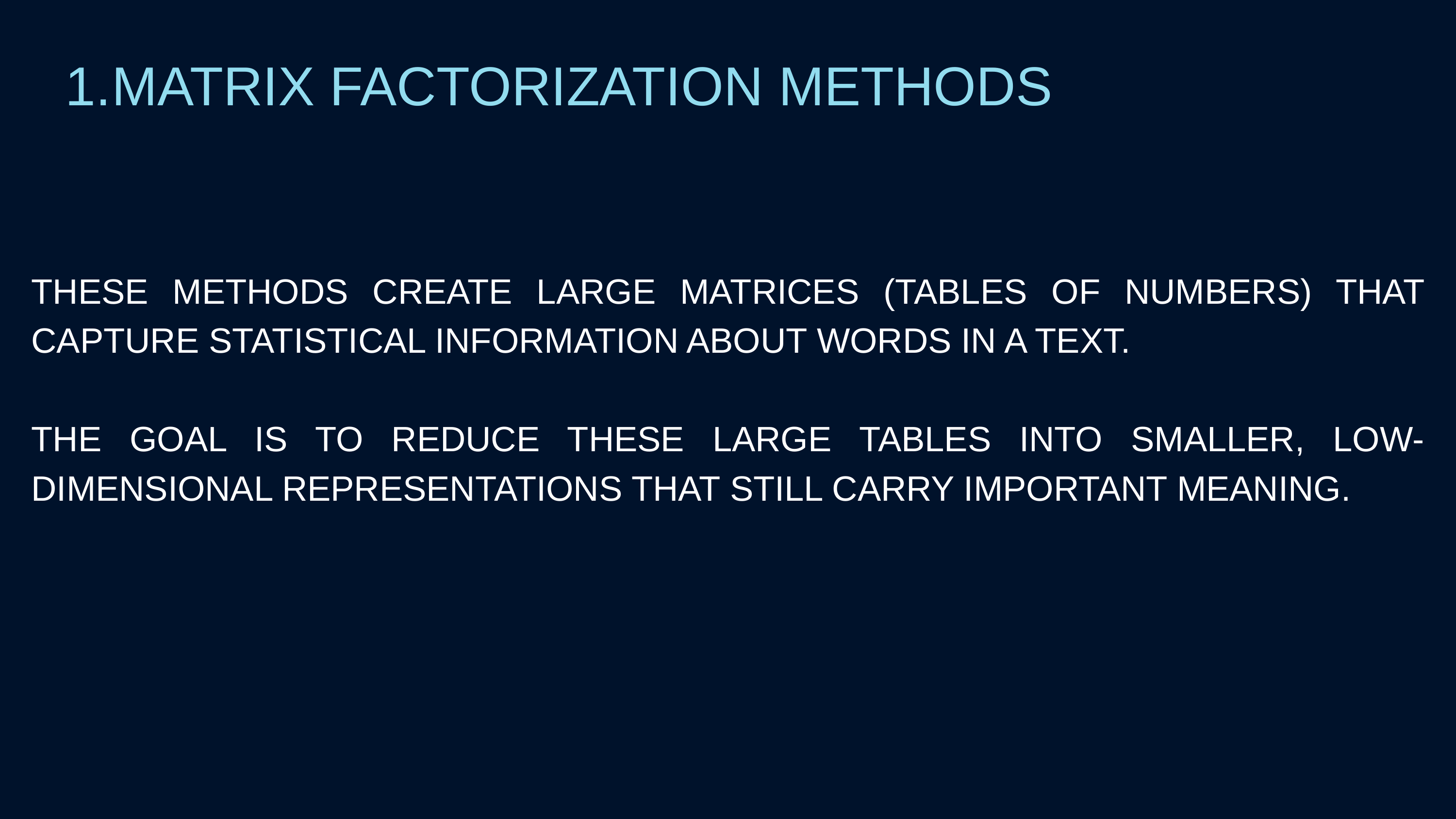

MATRIX FACTORIZATION METHODS
THESE METHODS CREATE LARGE MATRICES (TABLES OF NUMBERS) THAT CAPTURE STATISTICAL INFORMATION ABOUT WORDS IN A TEXT.

THE GOAL IS TO REDUCE THESE LARGE TABLES INTO SMALLER, LOW-DIMENSIONAL REPRESENTATIONS THAT STILL CARRY IMPORTANT MEANING.